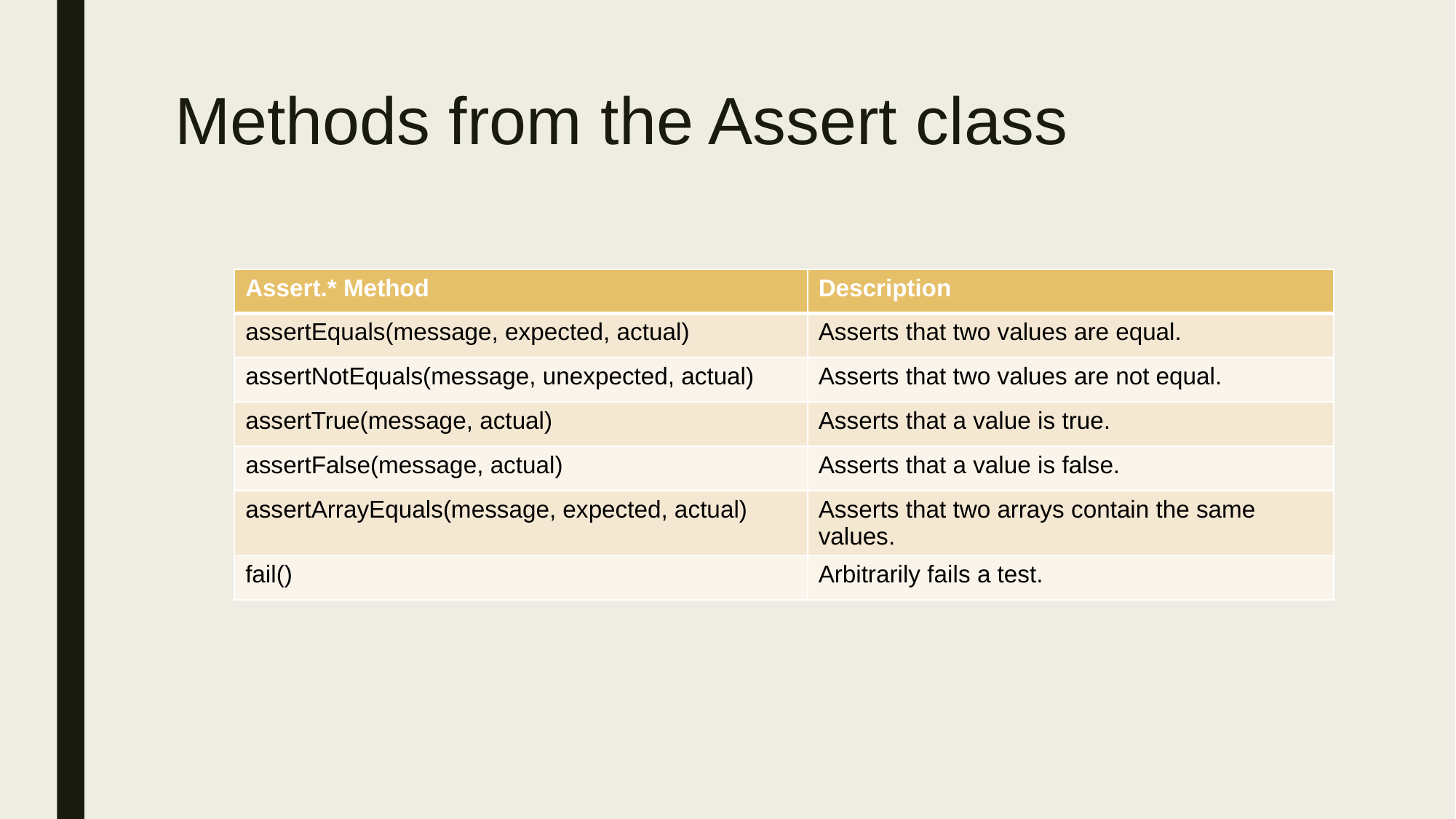

# Methods from the Assert class
| Assert.\* Method | Description |
| --- | --- |
| assertEquals(message, expected, actual) | Asserts that two values are equal. |
| assertNotEquals(message, unexpected, actual) | Asserts that two values are not equal. |
| assertTrue(message, actual) | Asserts that a value is true. |
| assertFalse(message, actual) | Asserts that a value is false. |
| assertArrayEquals(message, expected, actual) | Asserts that two arrays contain the same values. |
| fail() | Arbitrarily fails a test. |